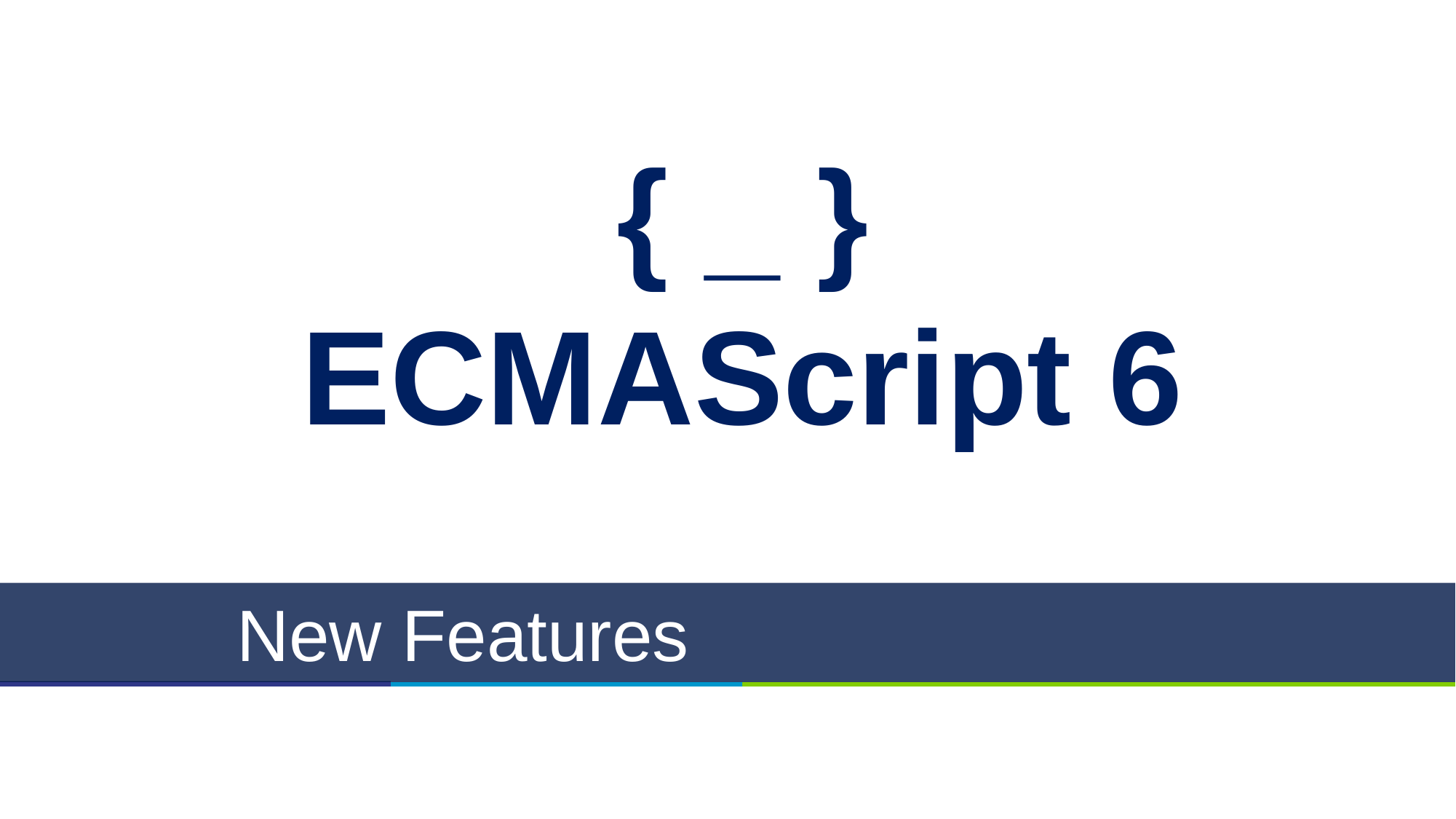

{ _ }
ECMAScript 6
# New Features